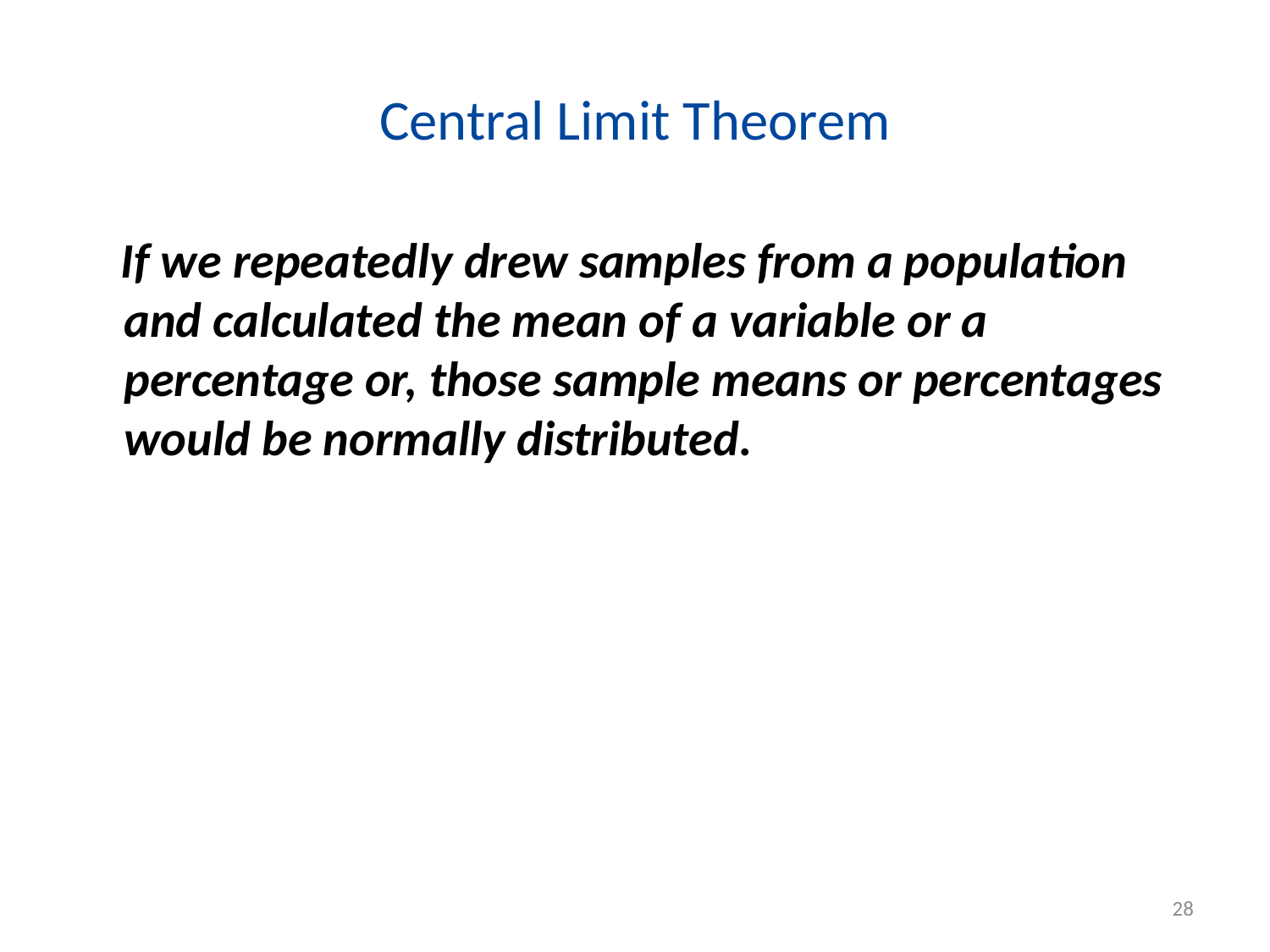

# Central Limit Theorem
    If we repeatedly drew samples from a population and calculated the mean of a variable or a percentage or, those sample means or percentages would be normally distributed.

28